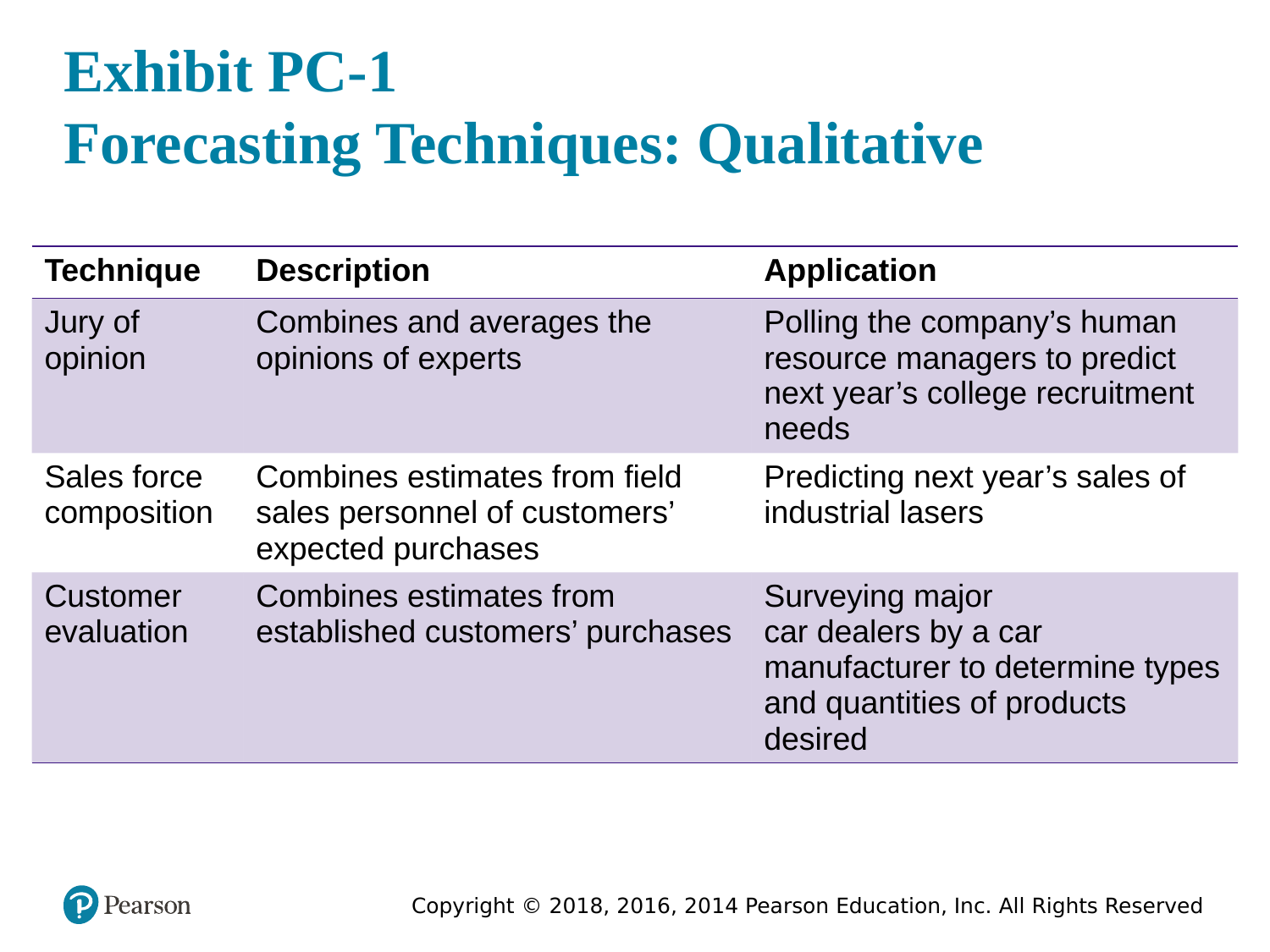

# Exhibit PC-1 Forecasting Techniques: Qualitative
| Technique | Description | Application |
| --- | --- | --- |
| Jury of opinion | Combines and averages the opinions of experts | Polling the company’s human resource managers to predict next year’s college recruitment needs |
| Sales force composition | Combines estimates from field sales personnel of customers’ expected purchases | Predicting next year’s sales of industrial lasers |
| Customer evaluation | Combines estimates from established customers’ purchases | Surveying major car dealers by a car manufacturer to determine types and quantities of products desired |